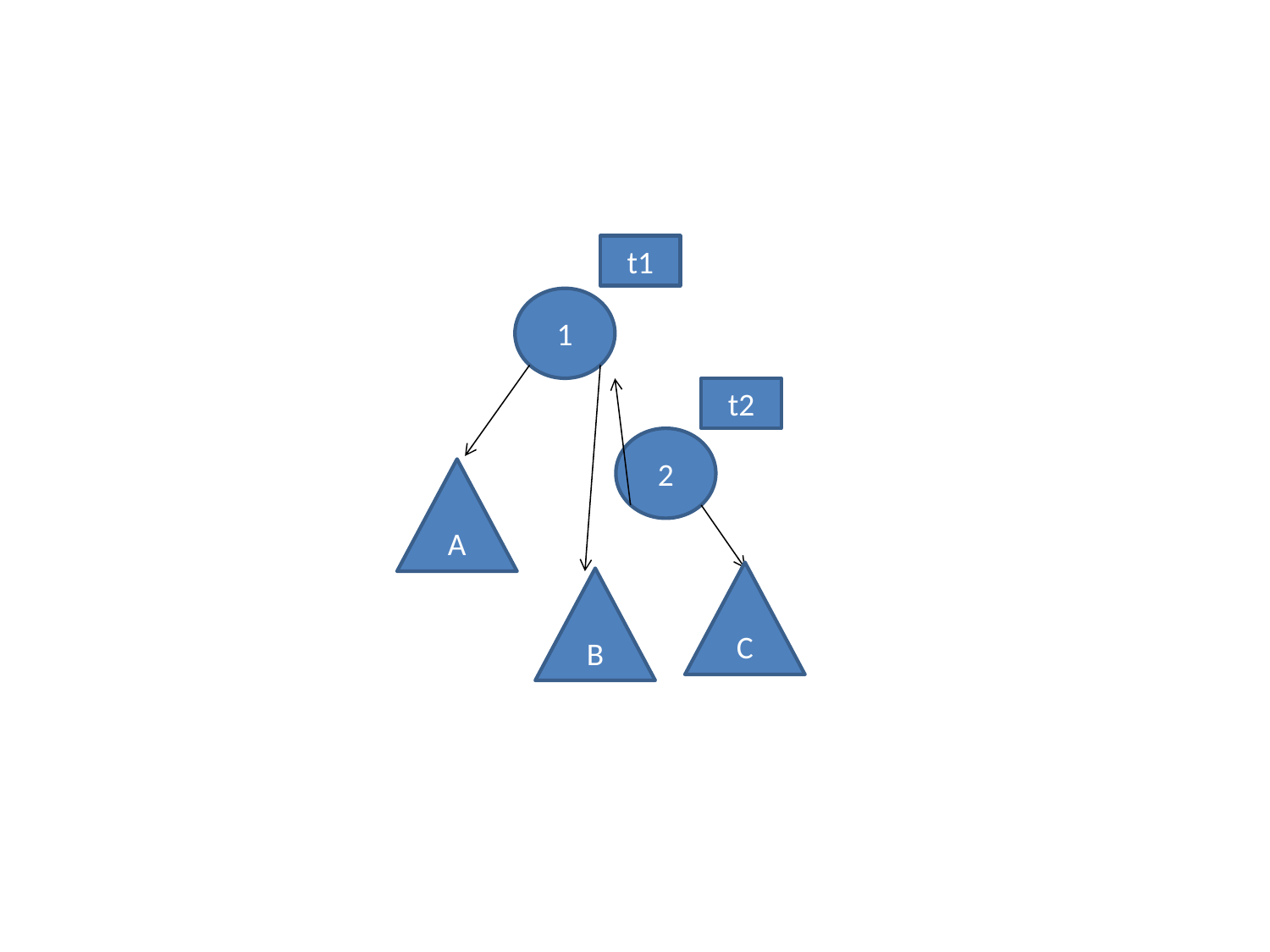

t1
1
t2
2
A
C
B